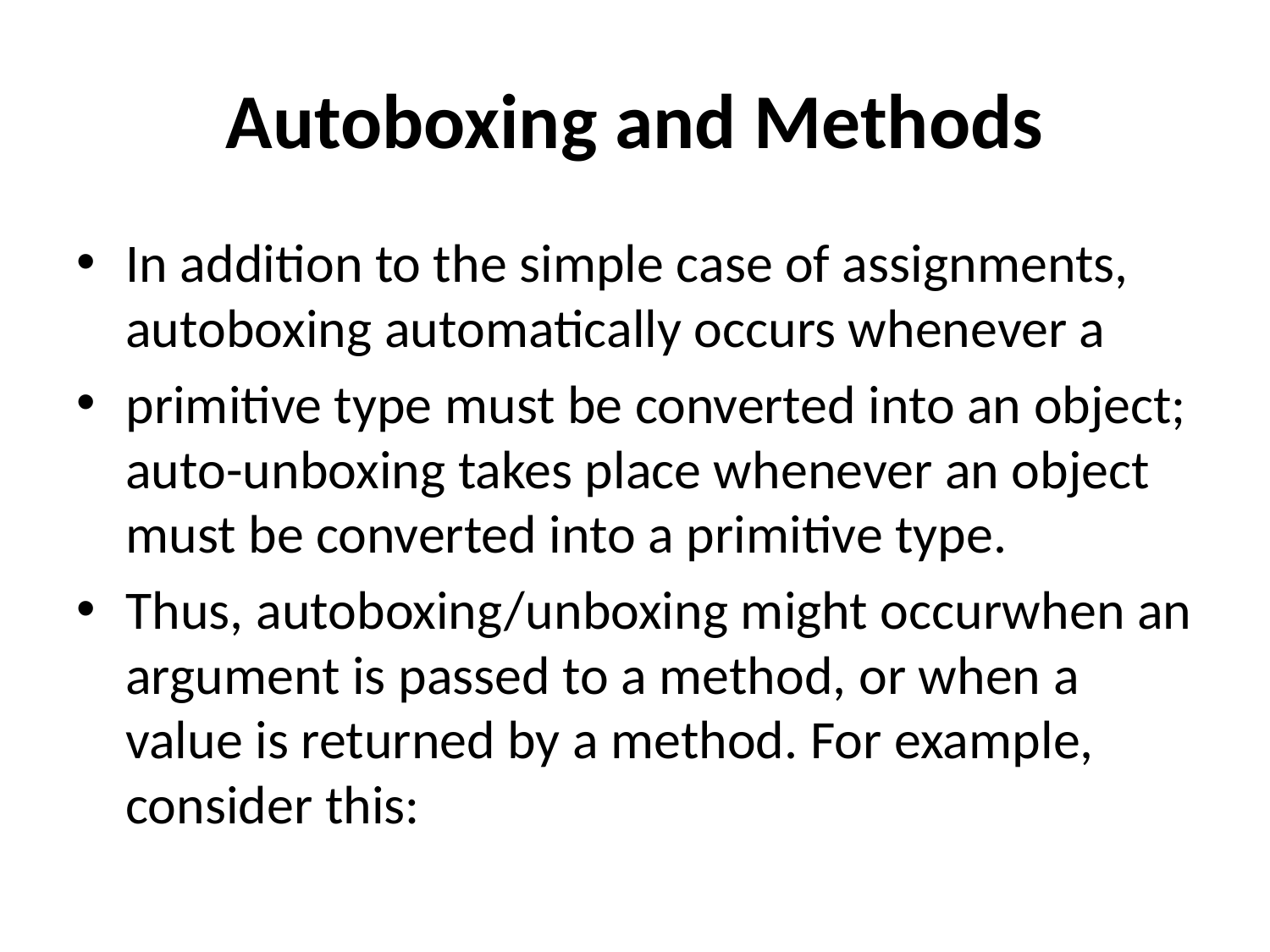

# Autoboxing and Methods
In addition to the simple case of assignments, autoboxing automatically occurs whenever a
primitive type must be converted into an object; auto-unboxing takes place whenever an object must be converted into a primitive type.
Thus, autoboxing/unboxing might occurwhen an argument is passed to a method, or when a value is returned by a method. For example, consider this: